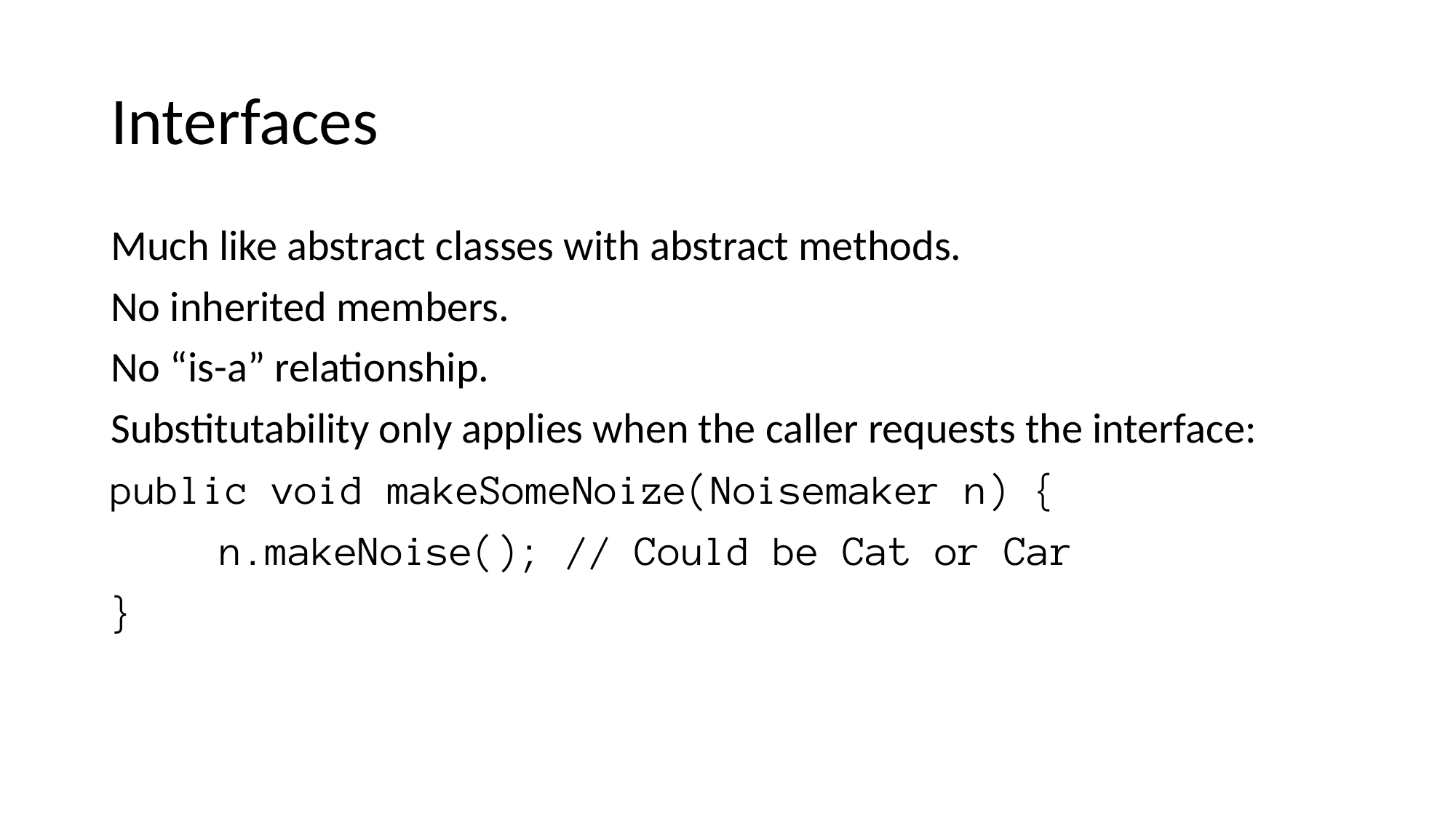

# Interfaces
Much like abstract classes with abstract methods.
No inherited members.
No “is-a” relationship.
Substitutability only applies when the caller requests the interface:
public void makeSomeNoize(Noisemaker n) {
	n.makeNoise(); // Could be Cat or Car
}